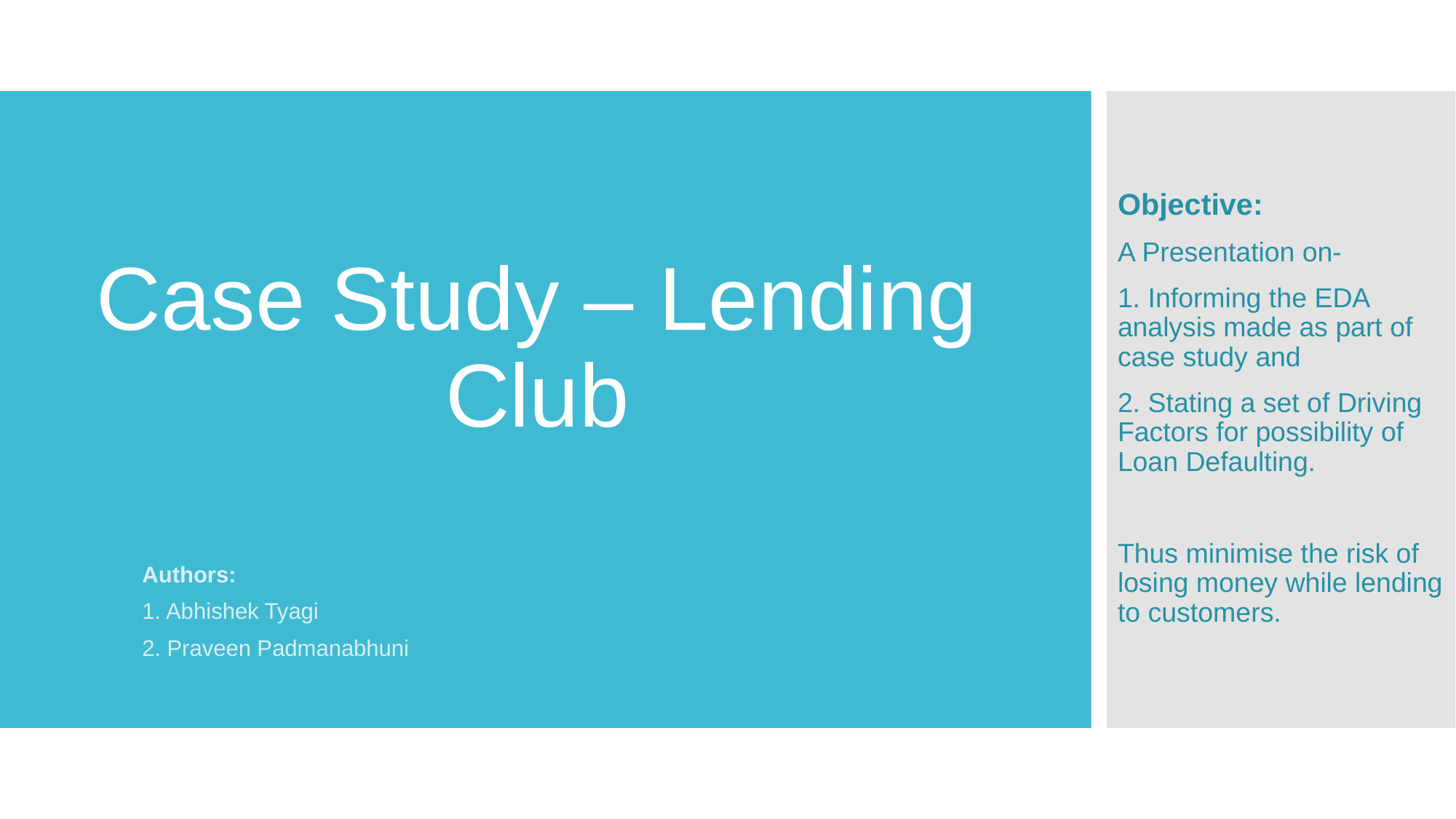

# Case Study – Lending Club
Objective:
A Presentation on-
1. Informing the EDA analysis made as part of case study and
2. Stating a set of Driving Factors for possibility of Loan Defaulting.

Thus minimise the risk of losing money while lending to customers.
Authors:
1. Abhishek Tyagi
2. Praveen Padmanabhuni